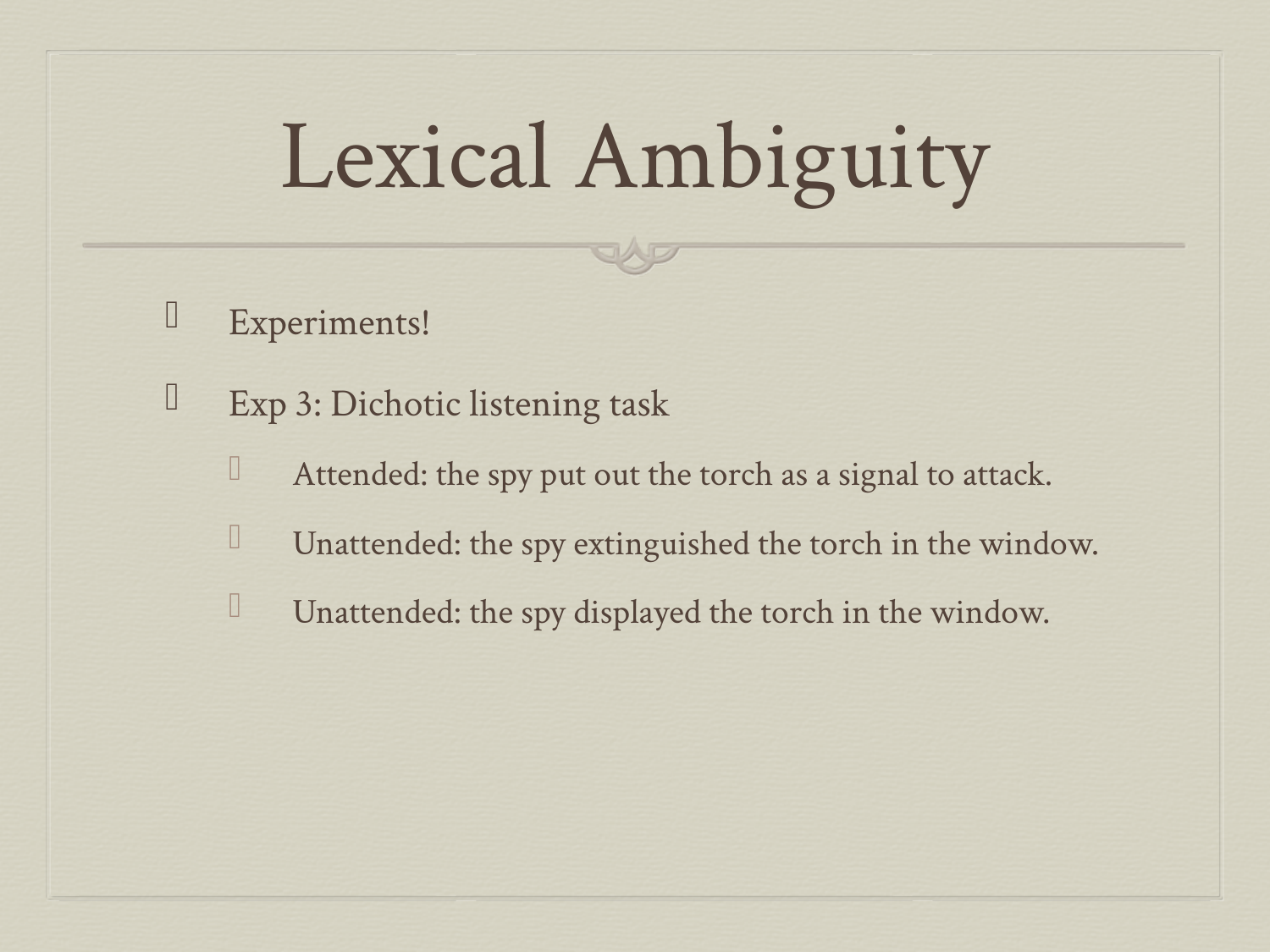

# Lexical Ambiguity
Experiments!
Exp 3: Dichotic listening task
Attended: the spy put out the torch as a signal to attack.
Unattended: the spy extinguished the torch in the window.
Unattended: the spy displayed the torch in the window.